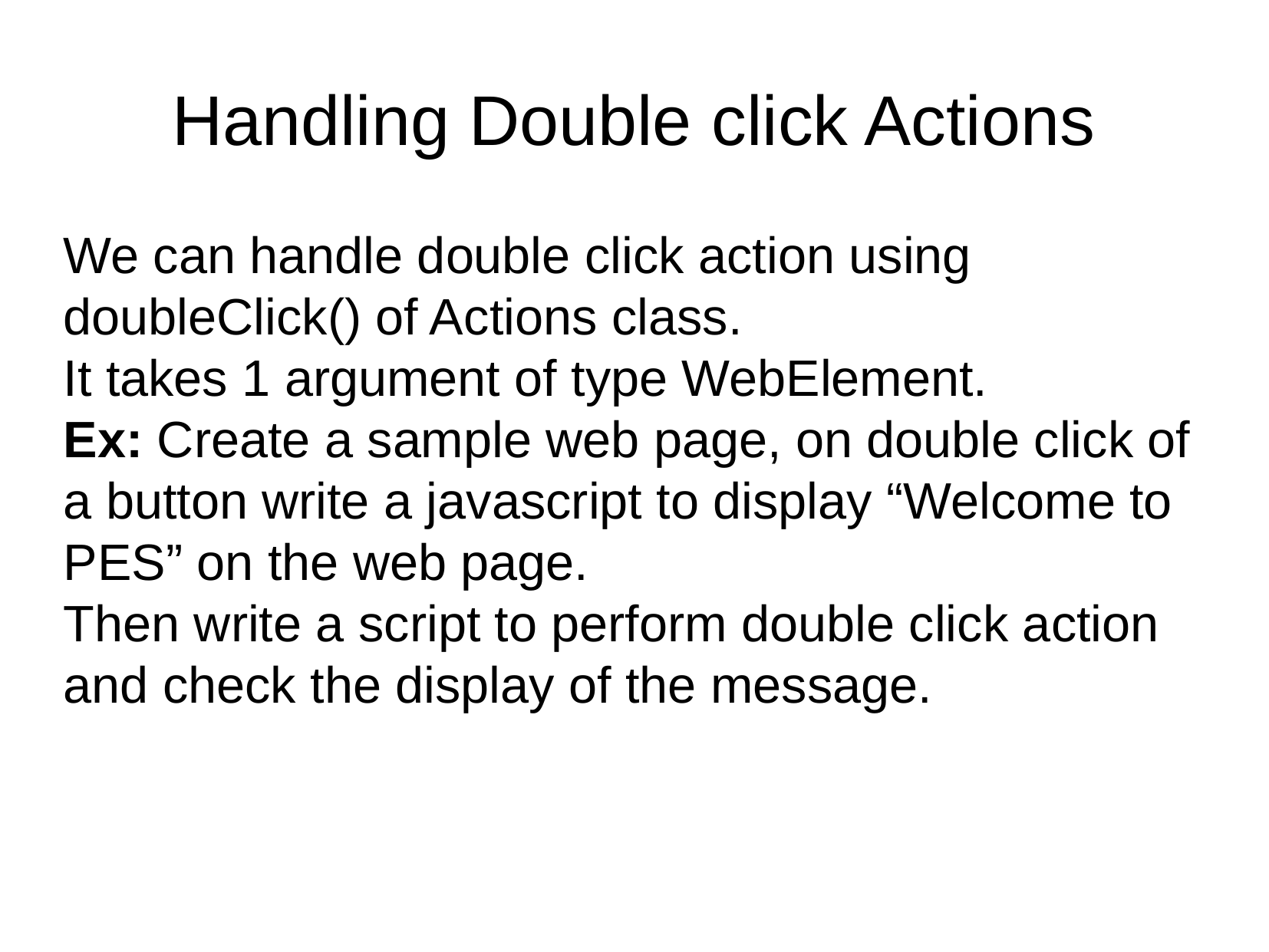

Handling Double click Actions
We can handle double click action using doubleClick() of Actions class.
It takes 1 argument of type WebElement.
Ex: Create a sample web page, on double click of a button write a javascript to display “Welcome to PES” on the web page.
Then write a script to perform double click action and check the display of the message.